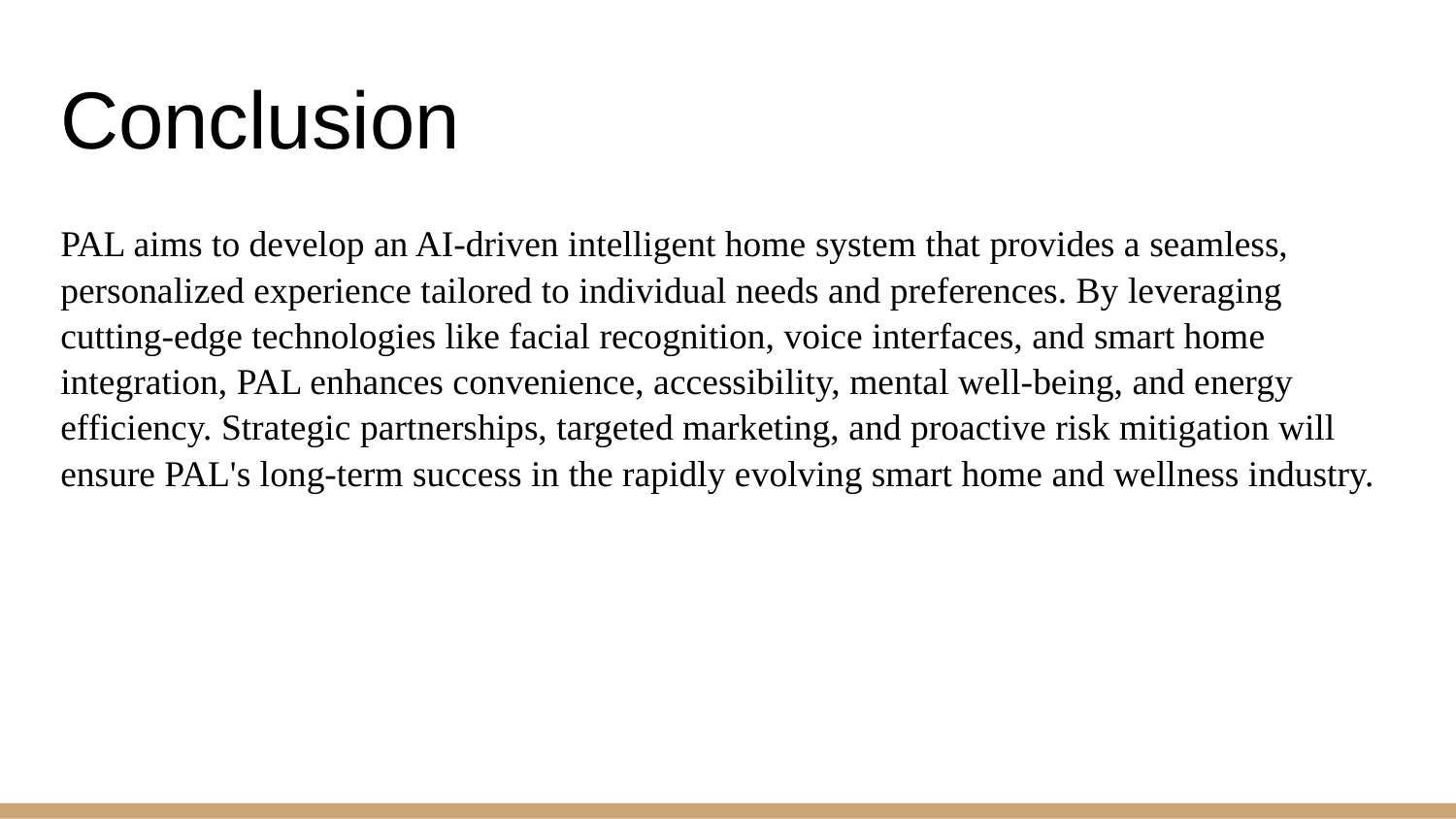

# Conclusion
PAL aims to develop an AI-driven intelligent home system that provides a seamless, personalized experience tailored to individual needs and preferences. By leveraging cutting-edge technologies like facial recognition, voice interfaces, and smart home integration, PAL enhances convenience, accessibility, mental well-being, and energy efficiency. Strategic partnerships, targeted marketing, and proactive risk mitigation will ensure PAL's long-term success in the rapidly evolving smart home and wellness industry.